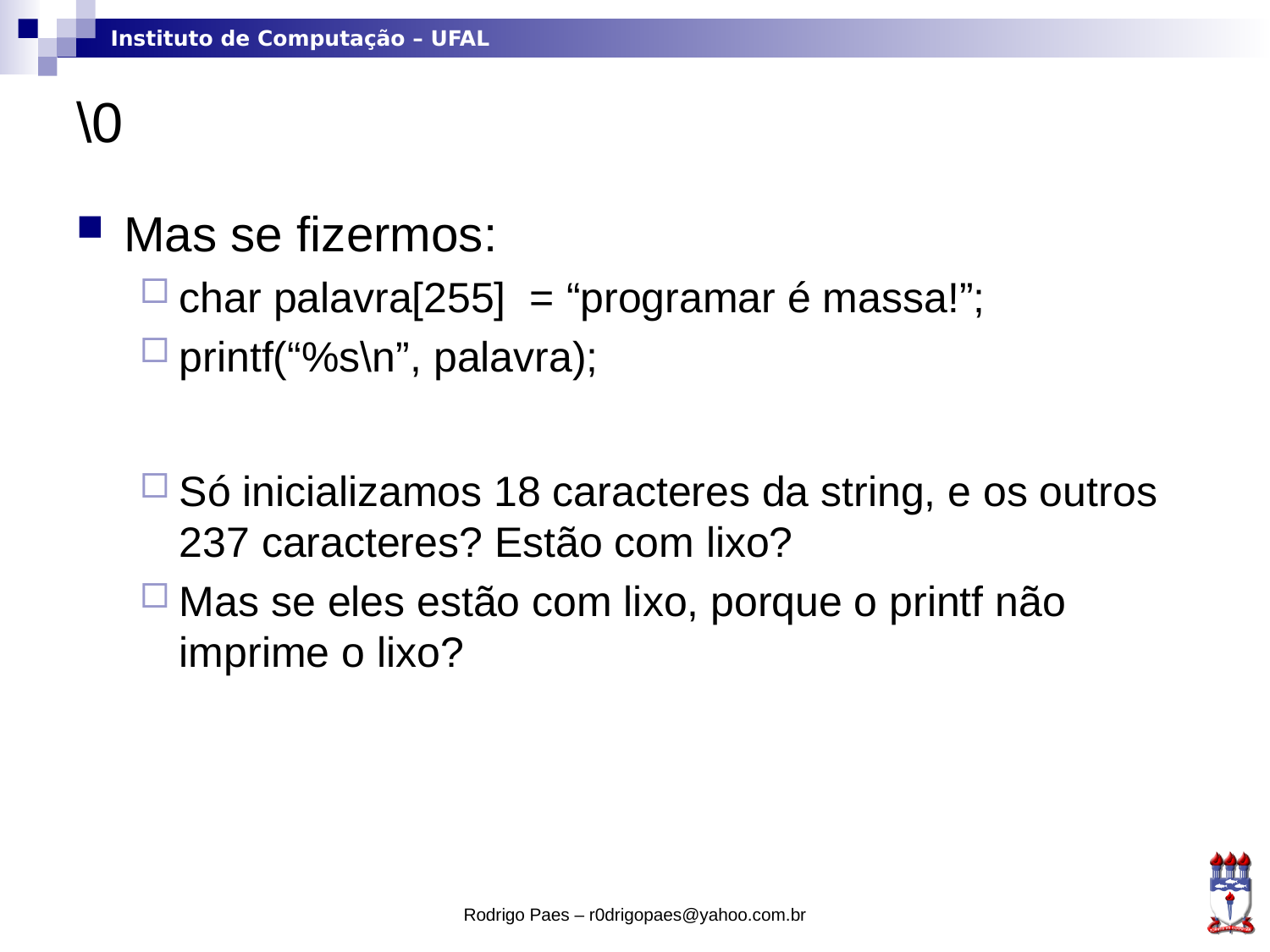

# \0
Mas se fizermos:
char palavra[255]  = “programar é massa!”;
printf(“%s\n”, palavra);

Só inicializamos 18 caracteres da string, e os outros 237 caracteres? Estão com lixo?
Mas se eles estão com lixo, porque o printf não imprime o lixo?

Rodrigo Paes – r0drigopaes@yahoo.com.br